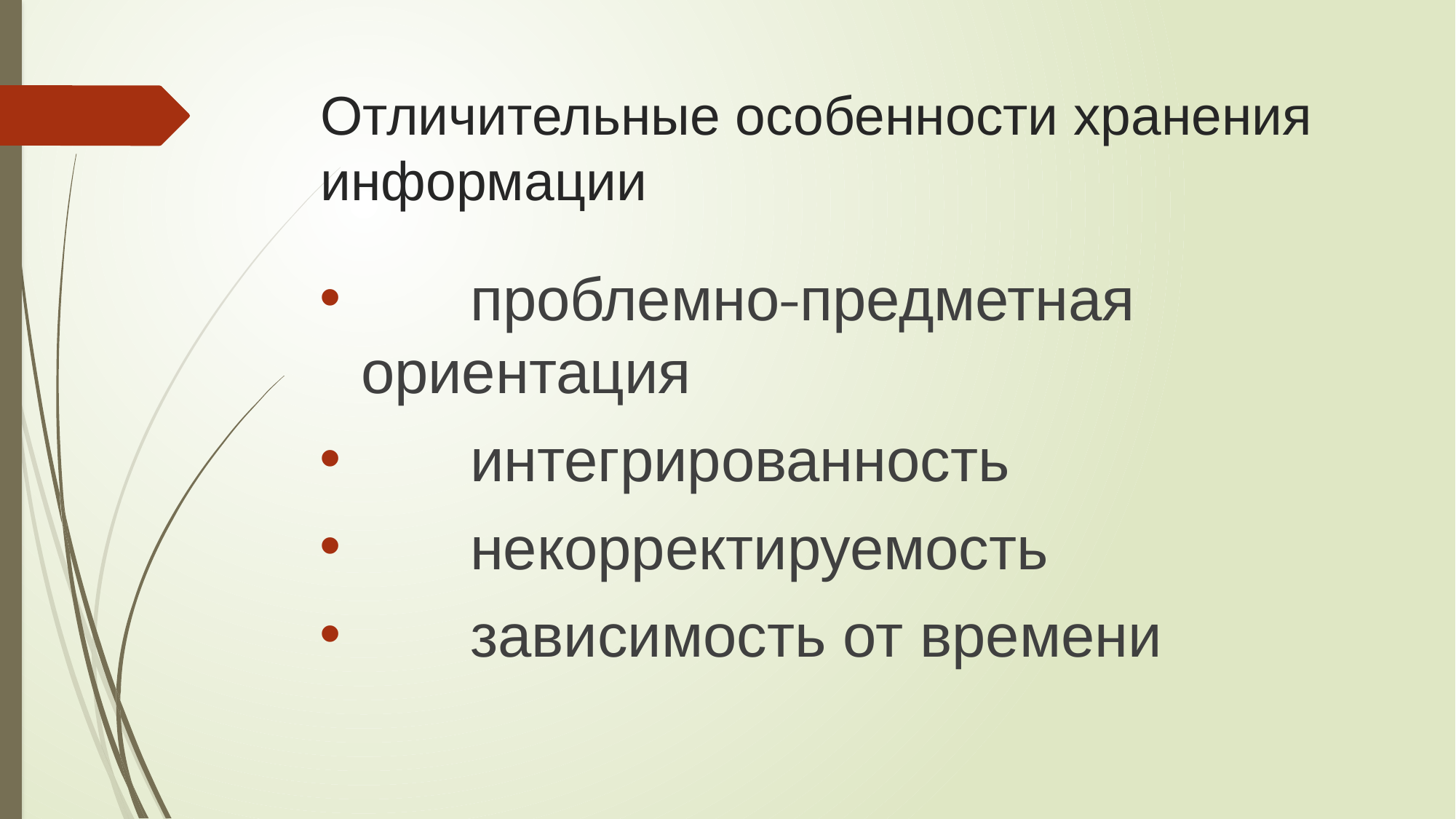

# Отличительные особенности хранения информации
	проблемно-предметная ориентация
	интегрированность
	некорректируемость
	зависимость от времени